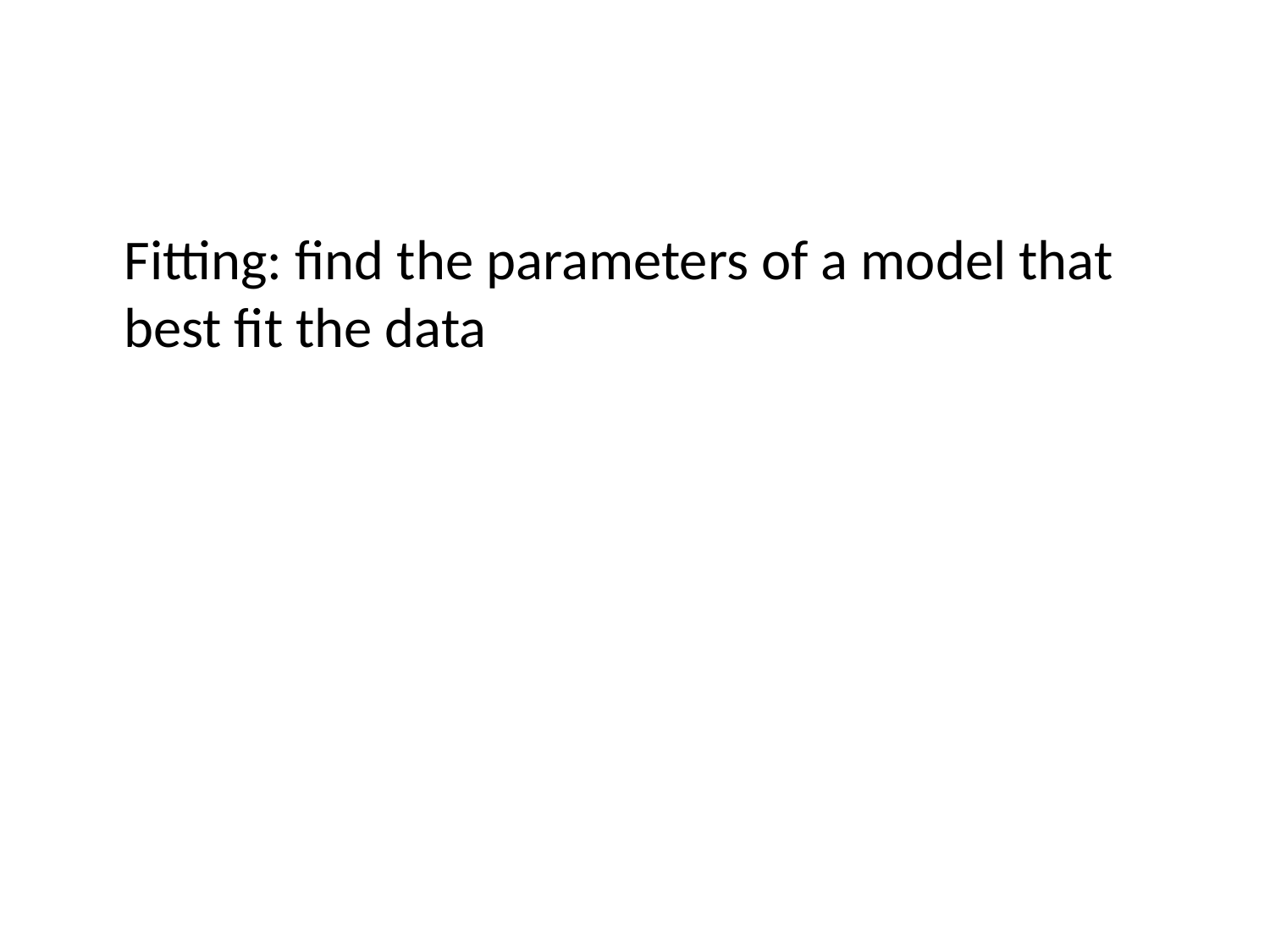

#

	Fitting: find the parameters of a model that best fit the data